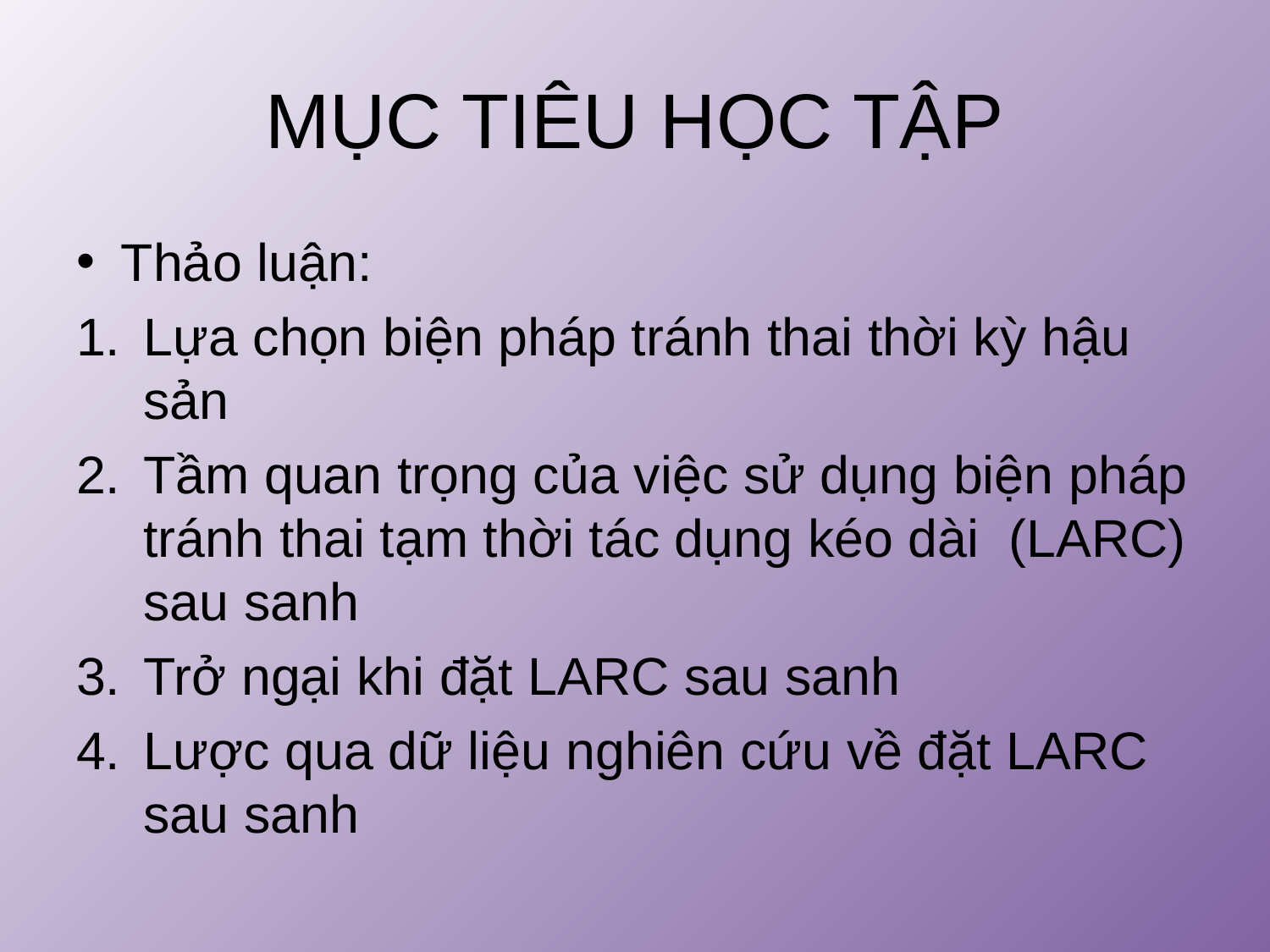

# MỤC TIÊU HỌC TẬP
Thảo luận:
Lựa chọn biện pháp tránh thai thời kỳ hậu sản
Tầm quan trọng của việc sử dụng biện pháp tránh thai tạm thời tác dụng kéo dài  (LARC) sau sanh
Trở ngại khi đặt LARC sau sanh
Lược qua dữ liệu nghiên cứu về đặt LARC sau sanh